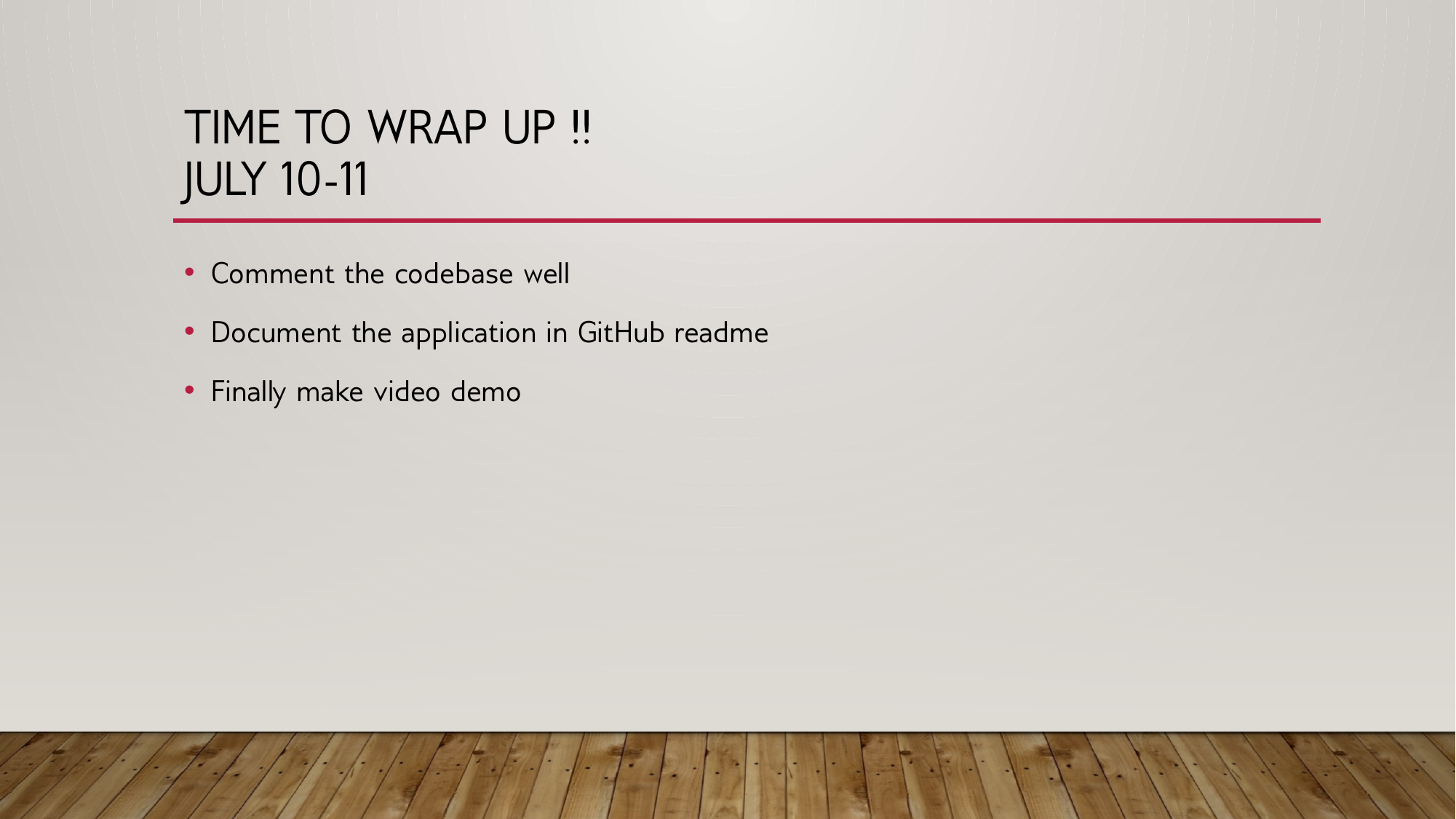

# Time to wrap up !! July 10-11
Comment the codebase well
Document the application in GitHub readme
Finally make video demo